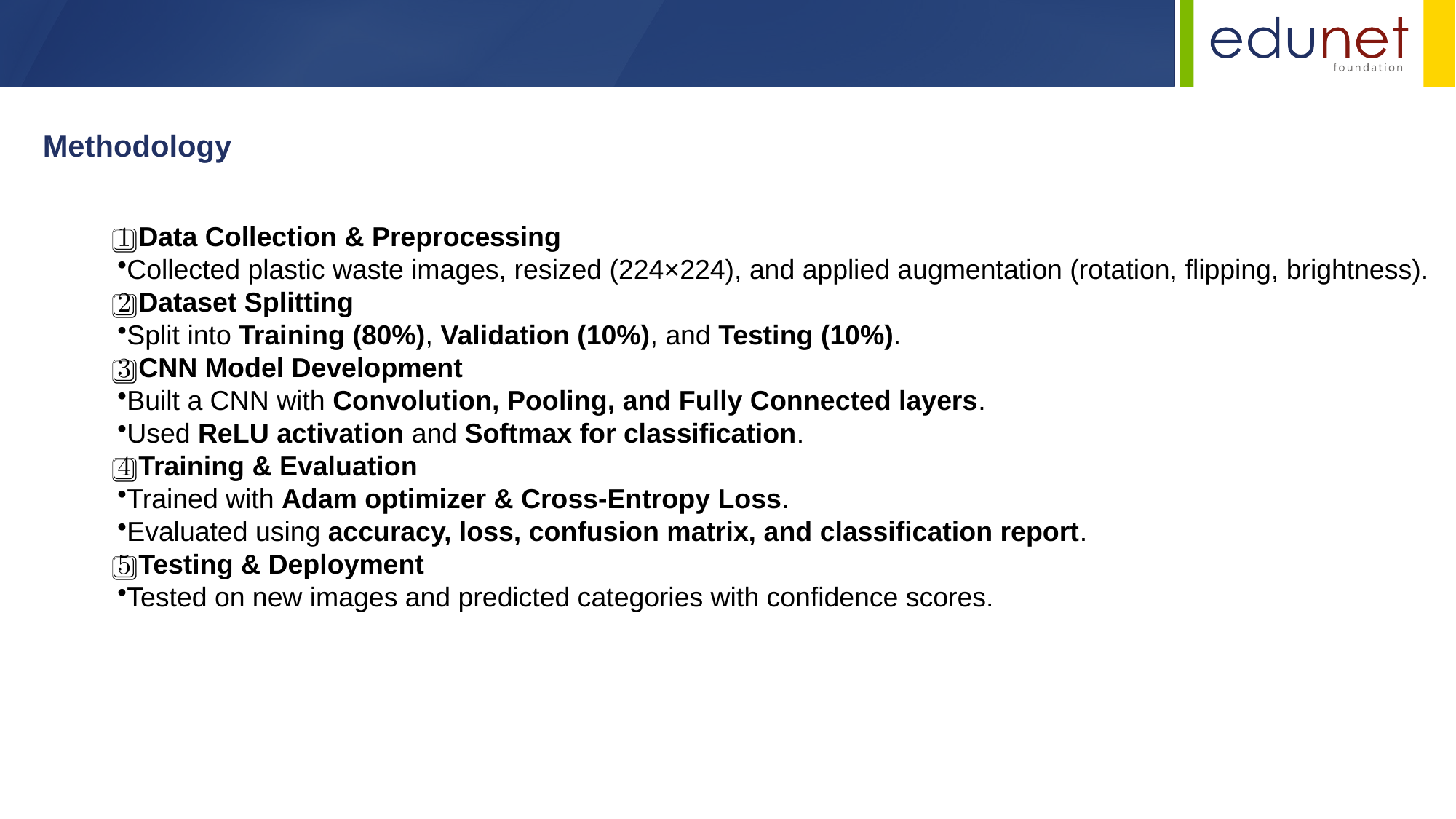

Methodology

1️⃣ Data Collection & Preprocessing
Collected plastic waste images, resized (224×224), and applied augmentation (rotation, flipping, brightness).
2️⃣ Dataset Splitting
Split into Training (80%), Validation (10%), and Testing (10%).
3️⃣ CNN Model Development
Built a CNN with Convolution, Pooling, and Fully Connected layers.
Used ReLU activation and Softmax for classification.
4️⃣ Training & Evaluation
Trained with Adam optimizer & Cross-Entropy Loss.
Evaluated using accuracy, loss, confusion matrix, and classification report.
5️⃣ Testing & Deployment
Tested on new images and predicted categories with confidence scores.